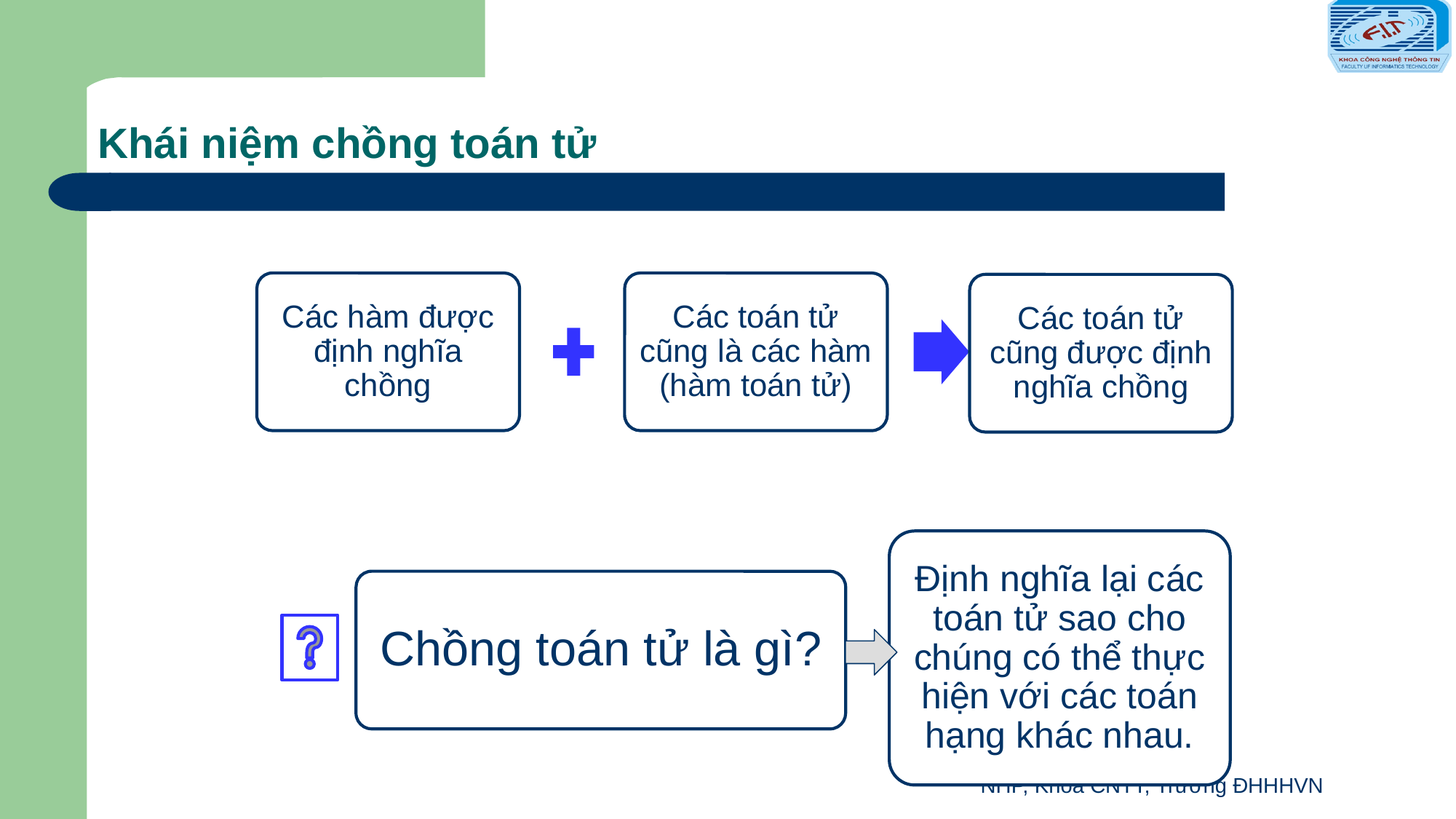

# Khái niệm chồng toán tử

Các hàm được định nghĩa chồng

Các toán tử cũng là các hàm (hàm toán tử)

Các toán tử cũng được định nghĩa chồng

Định nghĩa lại các toán tử sao cho chúng có thể thực hiện với các toán hạng khác nhau.

Chồng toán tử là gì?

NHP, Khoa CNTT, Trường ĐHHHVN